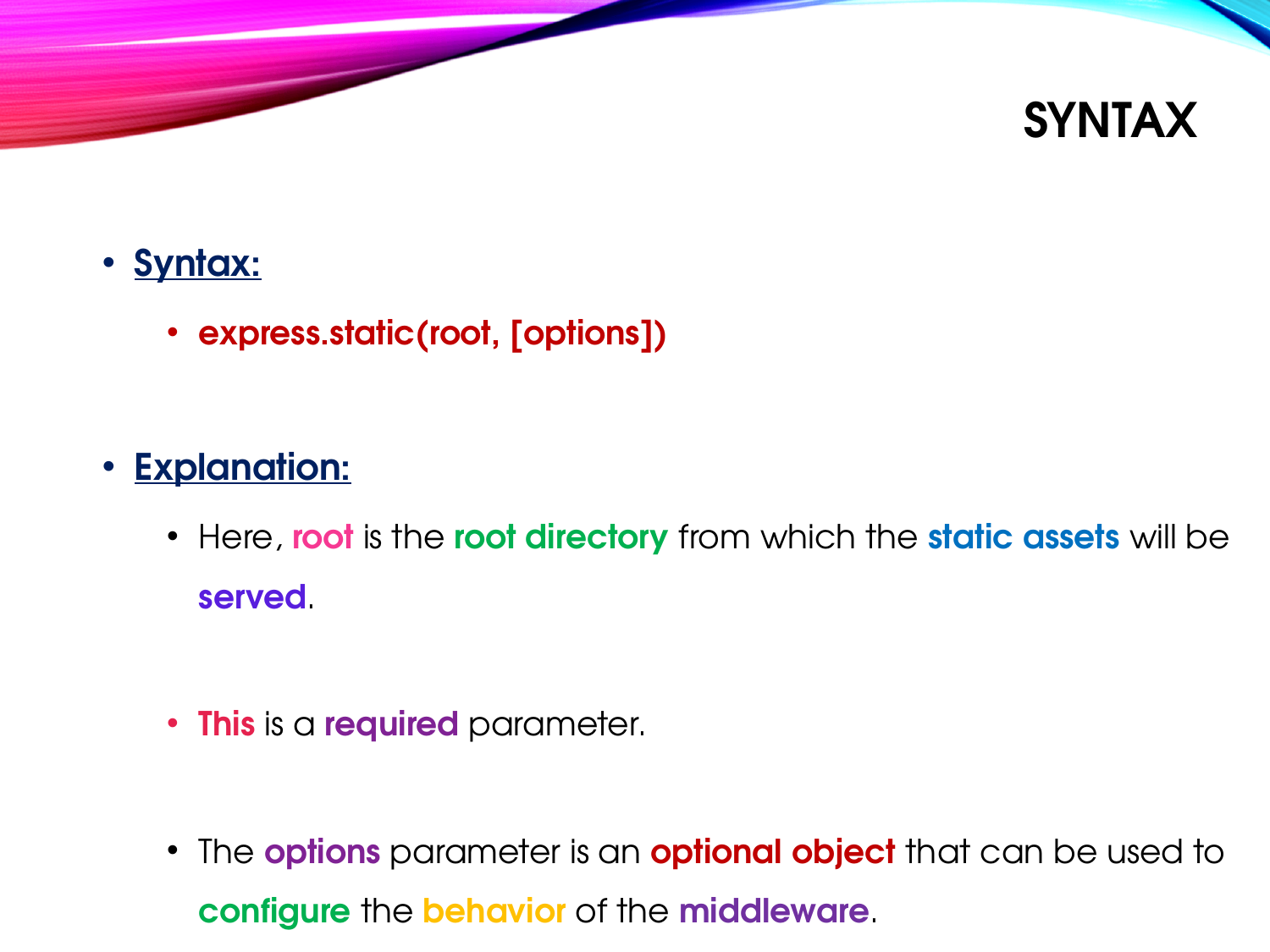

# Syntax
Syntax:
express.static(root, [options])

Explanation:
Here, root is the root directory from which the static assets will be served.

This is a required parameter.

The options parameter is an optional object that can be used to configure the behavior of the middleware.